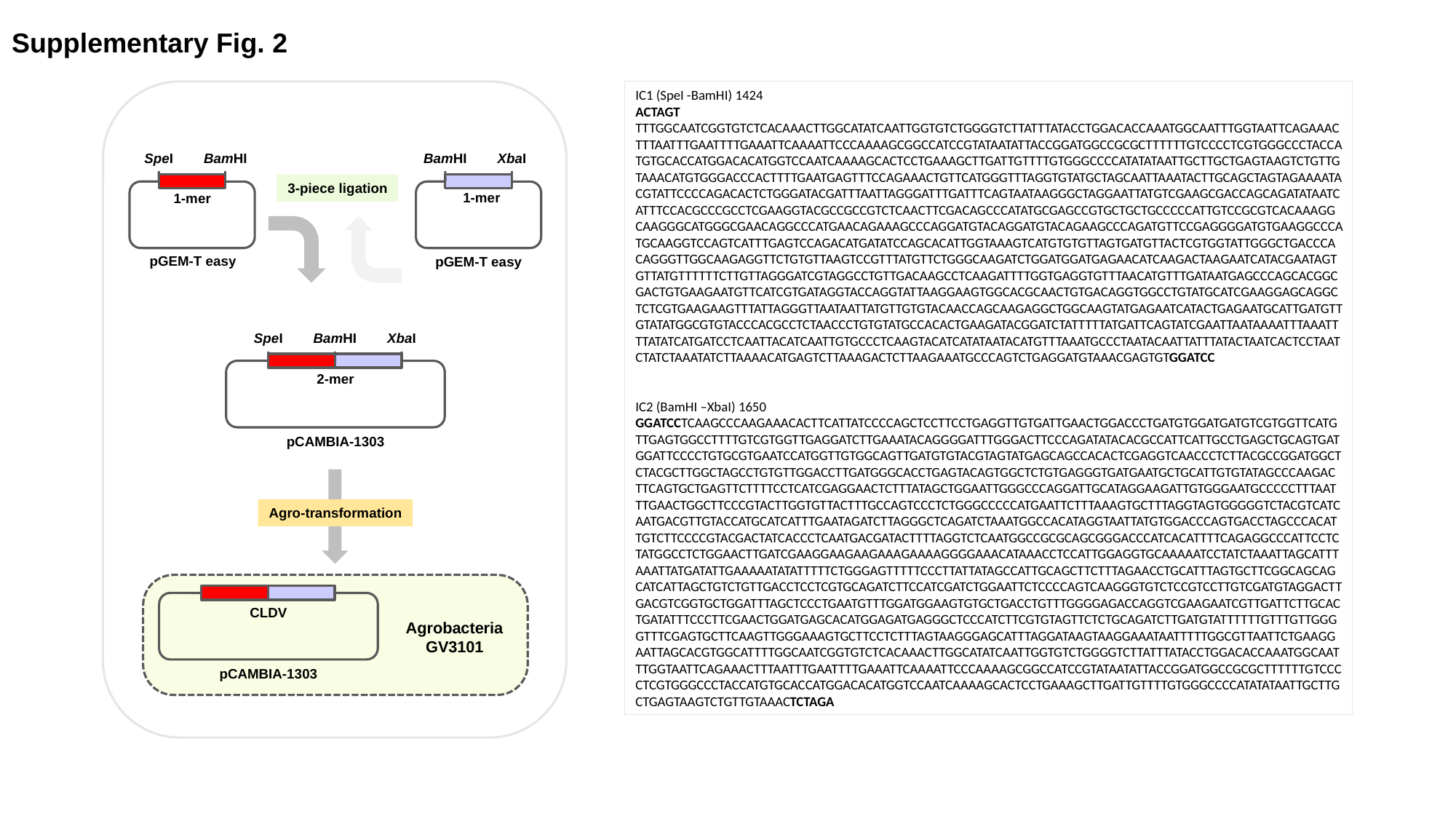

Supplementary Fig. 2

IC1 (SpeI -BamHI) 1424
ACTAGT
TTTGGCAATCGGTGTCTCACAAACTTGGCATATCAATTGGTGTCTGGGGTCTTATTTATACCTGGACACCAAATGGCAATTTGGTAATTCAGAAACTTTAATTTGAATTTTGAAATTCAAAATTCCCAAAAGCGGCCATCCGTATAATATTACCGGATGGCCGCGCTTTTTTGTCCCCTCGTGGGCCCTACCATGTGCACCATGGACACATGGTCCAATCAAAAGCACTCCTGAAAGCTTGATTGTTTTGTGGGCCCCATATATAATTGCTTGCTGAGTAAGTCTGTTGTAAACATGTGGGACCCACTTTTGAATGAGTTTCCAGAAACTGTTCATGGGTTTAGGTGTATGCTAGCAATTAAATACTTGCAGCTAGTAGAAAATACGTATTCCCCAGACACTCTGGGATACGATTTAATTAGGGATTTGATTTCAGTAATAAGGGCTAGGAATTATGTCGAAGCGACCAGCAGATATAATCATTTCCACGCCCGCCTCGAAGGTACGCCGCCGTCTCAACTTCGACAGCCCATATGCGAGCCGTGCTGCTGCCCCCATTGTCCGCGTCACAAAGGCAAGGGCATGGGCGAACAGGCCCATGAACAGAAAGCCCAGGATGTACAGGATGTACAGAAGCCCAGATGTTCCGAGGGGATGTGAAGGCCCATGCAAGGTCCAGTCATTTGAGTCCAGACATGATATCCAGCACATTGGTAAAGTCATGTGTGTTAGTGATGTTACTCGTGGTATTGGGCTGACCCACAGGGTTGGCAAGAGGTTCTGTGTTAAGTCCGTTTATGTTCTGGGCAAGATCTGGATGGATGAGAACATCAAGACTAAGAATCATACGAATAGTGTTATGTTTTTTCTTGTTAGGGATCGTAGGCCTGTTGACAAGCCTCAAGATTTTGGTGAGGTGTTTAACATGTTTGATAATGAGCCCAGCACGGCGACTGTGAAGAATGTTCATCGTGATAGGTACCAGGTATTAAGGAAGTGGCACGCAACTGTGACAGGTGGCCTGTATGCATCGAAGGAGCAGGCTCTCGTGAAGAAGTTTATTAGGGTTAATAATTATGTTGTGTACAACCAGCAAGAGGCTGGCAAGTATGAGAATCATACTGAGAATGCATTGATGTTGTATATGGCGTGTACCCACGCCTCTAACCCTGTGTATGCCACACTGAAGATACGGATCTATTTTTATGATTCAGTATCGAATTAATAAAATTTAAATTTTATATCATGATCCTCAATTACATCAATTGTGCCCTCAAGTACATCATATAATACATGTTTAAATGCCCTAATACAATTATTTATACTAATCACTCCTAATCTATCTAAATATCTTAAAACATGAGTCTTAAAGACTCTTAAGAAATGCCCAGTCTGAGGATGTAAACGAGTGTGGATCC

IC2 (BamHI –XbaI) 1650
GGATCCTCAAGCCCAAGAAACACTTCATTATCCCCAGCTCCTTCCTGAGGTTGTGATTGAACTGGACCCTGATGTGGATGATGTCGTGGTTCATGTTGAGTGGCCTTTTGTCGTGGTTGAGGATCTTGAAATACAGGGGATTTGGGACTTCCCAGATATACACGCCATTCATTGCCTGAGCTGCAGTGATGGATTCCCCTGTGCGTGAATCCATGGTTGTGGCAGTTGATGTGTACGTAGTATGAGCAGCCACACTCGAGGTCAACCCTCTTACGCCGGATGGCTCTACGCTTGGCTAGCCTGTGTTGGACCTTGATGGGCACCTGAGTACAGTGGCTCTGTGAGGGTGATGAATGCTGCATTGTGTATAGCCCAAGACTTCAGTGCTGAGTTCTTTTCCTCATCGAGGAACTCTTTATAGCTGGAATTGGGCCCAGGATTGCATAGGAAGATTGTGGGAATGCCCCCTTTAATTTGAACTGGCTTCCCGTACTTGGTGTTACTTTGCCAGTCCCTCTGGGCCCCCATGAATTCTTTAAAGTGCTTTAGGTAGTGGGGGTCTACGTCATCAATGACGTTGTACCATGCATCATTTGAATAGATCTTAGGGCTCAGATCTAAATGGCCACATAGGTAATTATGTGGACCCAGTGACCTAGCCCACATTGTCTTCCCCGTACGACTATCACCCTCAATGACGATACTTTTAGGTCTCAATGGCCGCGCAGCGGGACCCATCACATTTTCAGAGGCCCATTCCTCTATGGCCTCTGGAACTTGATCGAAGGAAGAAGAAAGAAAAGGGGAAACATAAACCTCCATTGGAGGTGCAAAAATCCTATCTAAATTAGCATTTAAATTATGATATTGAAAAATATATTTTTCTGGGAGTTTTTCCCTTATTATAGCCATTGCAGCTTCTTTAGAACCTGCATTTAGTGCTTCGGCAGCAGCATCATTAGCTGTCTGTTGACCTCCTCGTGCAGATCTTCCATCGATCTGGAATTCTCCCCAGTCAAGGGTGTCTCCGTCCTTGTCGATGTAGGACTTGACGTCGGTGCTGGATTTAGCTCCCTGAATGTTTGGATGGAAGTGTGCTGACCTGTTTGGGGAGACCAGGTCGAAGAATCGTTGATTCTTGCACTGATATTTCCCTTCGAACTGGATGAGCACATGGAGATGAGGGCTCCCATCTTCGTGTAGTTCTCTGCAGATCTTGATGTATTTTTTGTTTGTTGGGGTTTCGAGTGCTTCAAGTTGGGAAAGTGCTTCCTCTTTAGTAAGGGAGCATTTAGGATAAGTAAGGAAATAATTTTTGGCGTTAATTCTGAAGGAATTAGCACGTGGCATTTTGGCAATCGGTGTCTCACAAACTTGGCATATCAATTGGTGTCTGGGGTCTTATTTATACCTGGACACCAAATGGCAATTTGGTAATTCAGAAACTTTAATTTGAATTTTGAAATTCAAAATTCCCAAAAGCGGCCATCCGTATAATATTACCGGATGGCCGCGCTTTTTTGTCCCCTCGTGGGCCCTACCATGTGCACCATGGACACATGGTCCAATCAAAAGCACTCCTGAAAGCTTGATTGTTTTGTGGGCCCCATATATAATTGCTTGCTGAGTAAGTCTGTTGTAAACTCTAGA
BamHI
XbaI
SpeI
BamHI
3-piece ligation

1-mer
1-mer

pGEM-T easy
pGEM-T easy
BamHI
SpeI
XbaI

2-mer
pCAMBIA-1303

Agro-transformation

CLDV
Agrobacteria
GV3101
pCAMBIA-1303